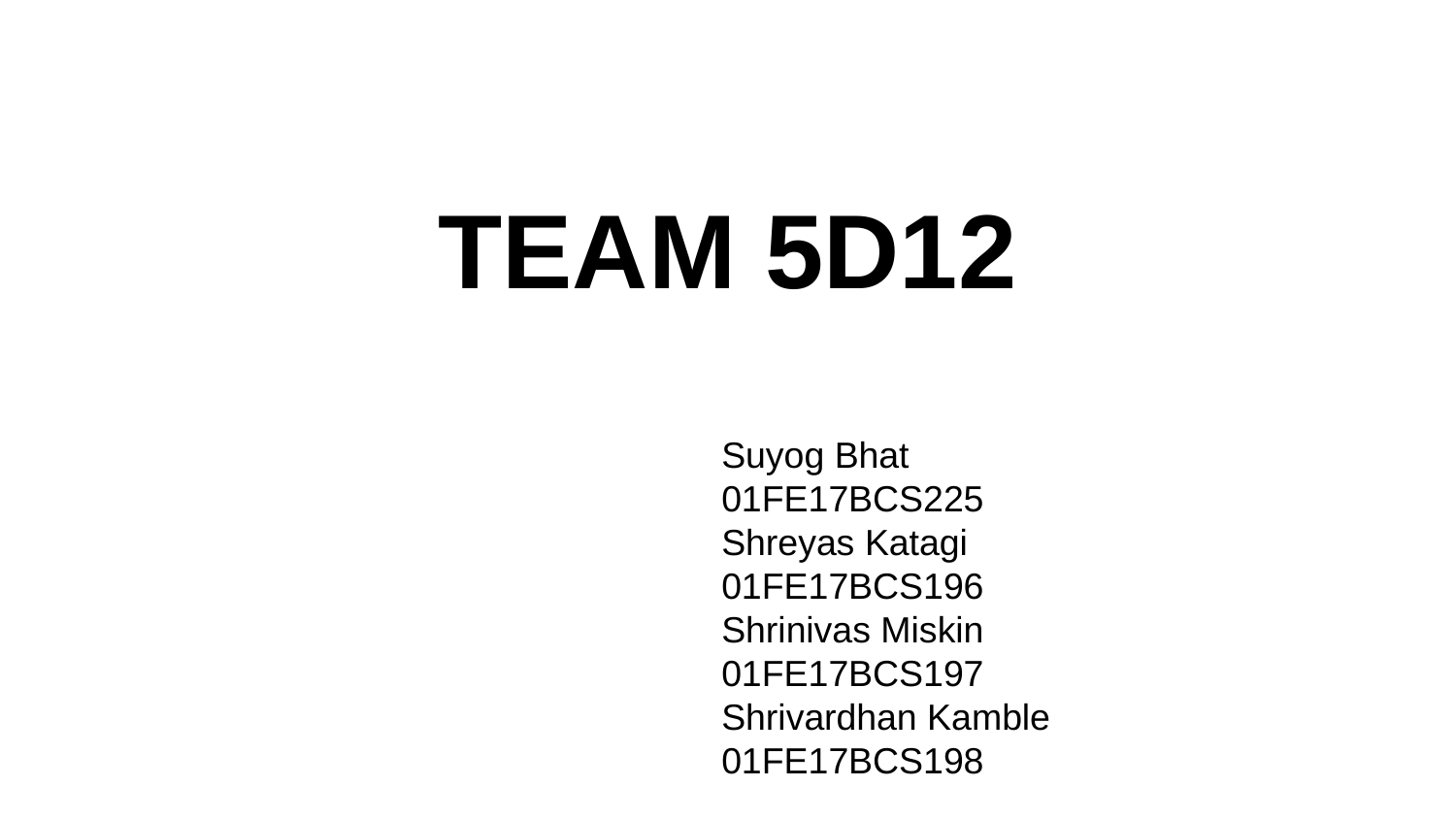

TEAM 5D12
Suyog Bhat			01FE17BCS225
Shreyas Katagi    		01FE17BCS196
Shrinivas Miskin		01FE17BCS197
Shrivardhan Kamble	01FE17BCS198